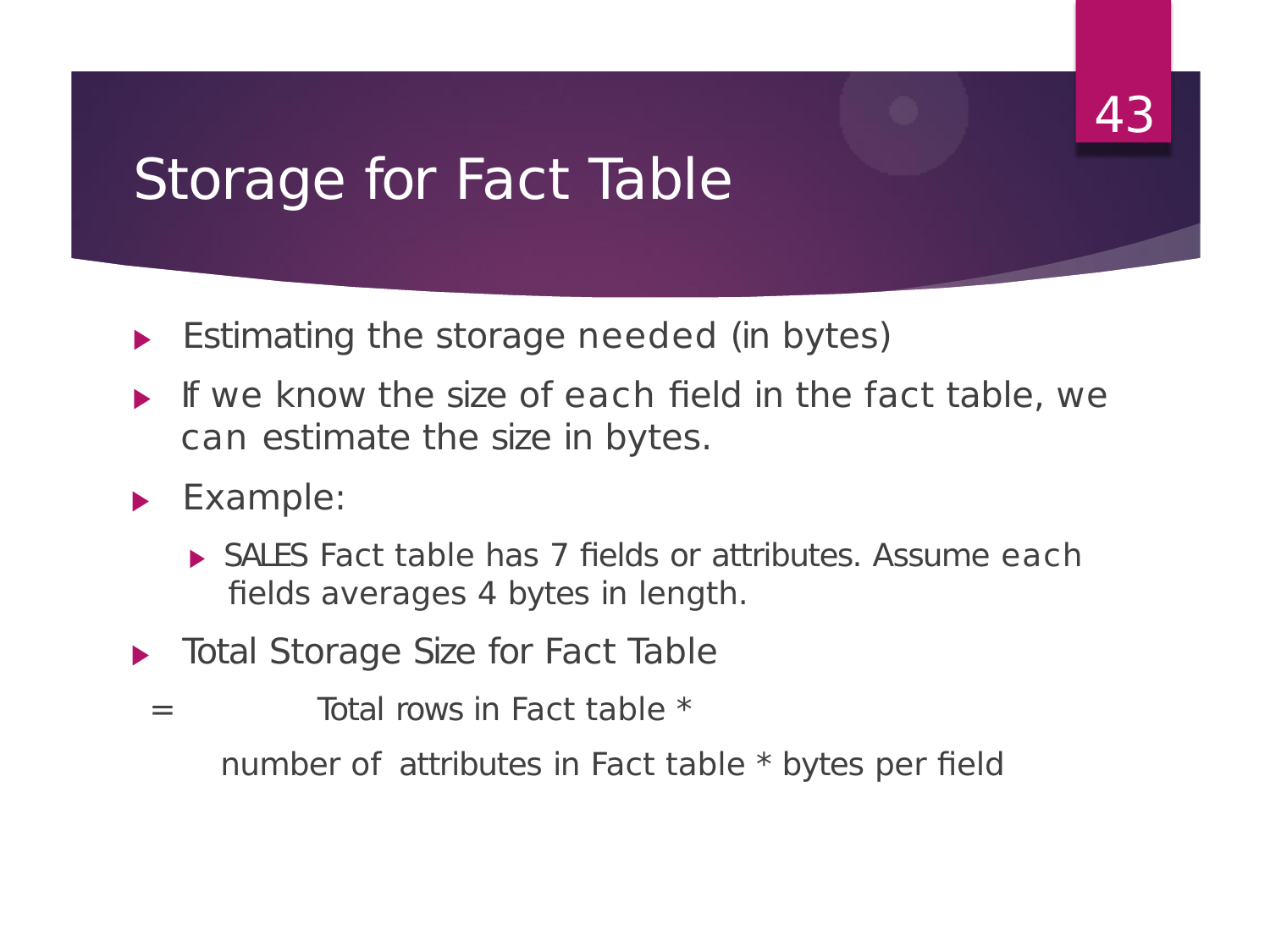

43
# Storage for Fact Table
▶	Estimating the storage needed (in bytes)
▶	If we know the size of each field in the fact table, we can estimate the size in bytes.
▶	Example:
▶  SALES Fact table has 7 fields or attributes. Assume each fields averages 4 bytes in length.
▶	Total Storage Size for Fact Table
=	Total rows in Fact table *
number of attributes in Fact table * bytes per field